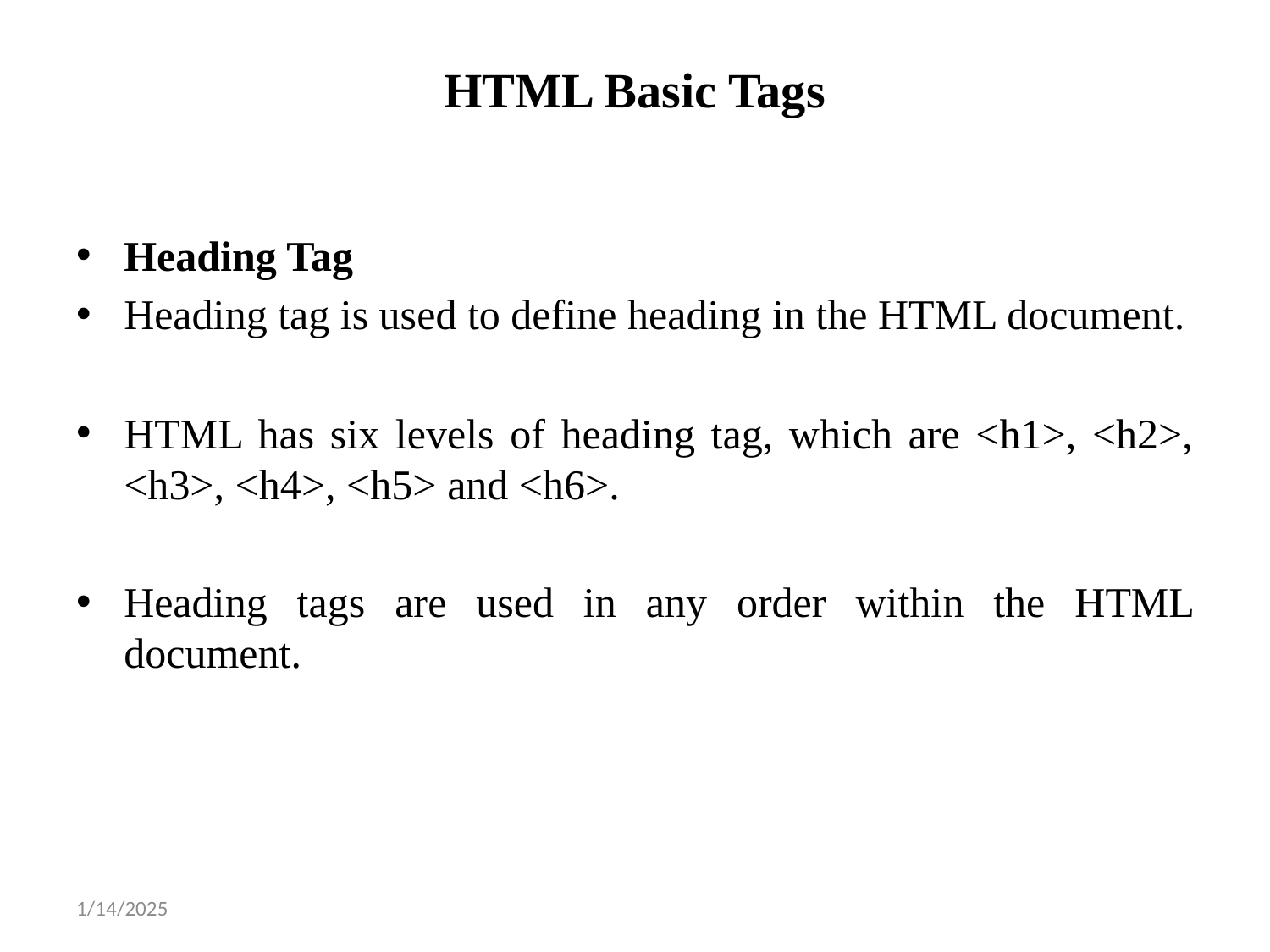

# HTML Basic Tags
Heading Tag
Heading tag is used to define heading in the HTML document.

HTML has six levels of heading tag, which are <h1>, <h2>, <h3>, <h4>, <h5> and <h6>.

Heading tags are used in any order within the HTML document.

1/14/2025